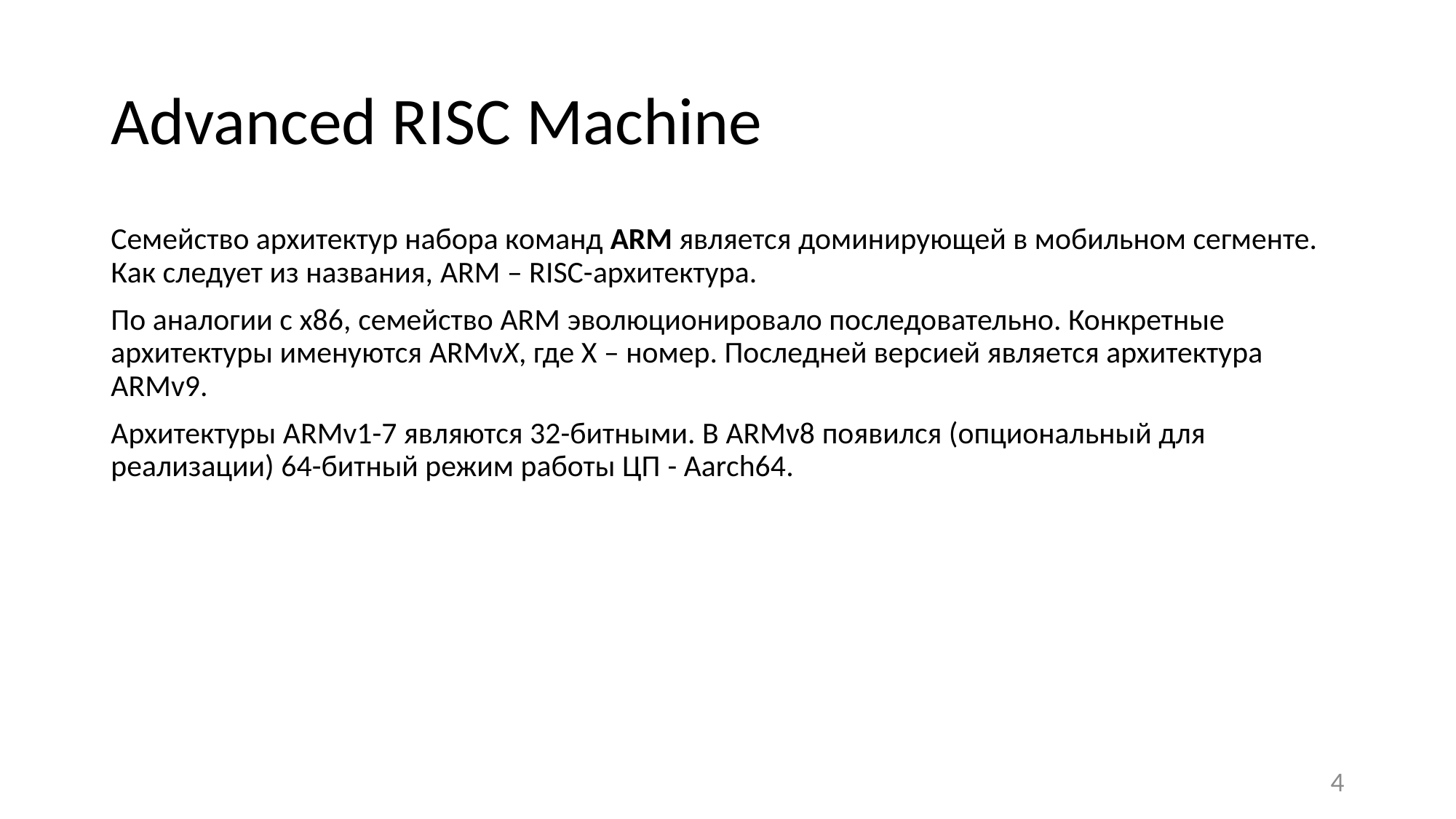

# Advanced RISC Machine
Семейство архитектур набора команд ARM является доминирующей в мобильном сегменте. Как следует из названия, ARM – RISC-архитектура.
По аналогии с x86, семейство ARM эволюционировало последовательно. Конкретные архитектуры именуются ARMvX, где X – номер. Последней версией является архитектура ARMv9.
Архитектуры ARMv1-7 являются 32-битными. В ARMv8 появился (опциональный для реализации) 64-битный режим работы ЦП - Aarch64.
4